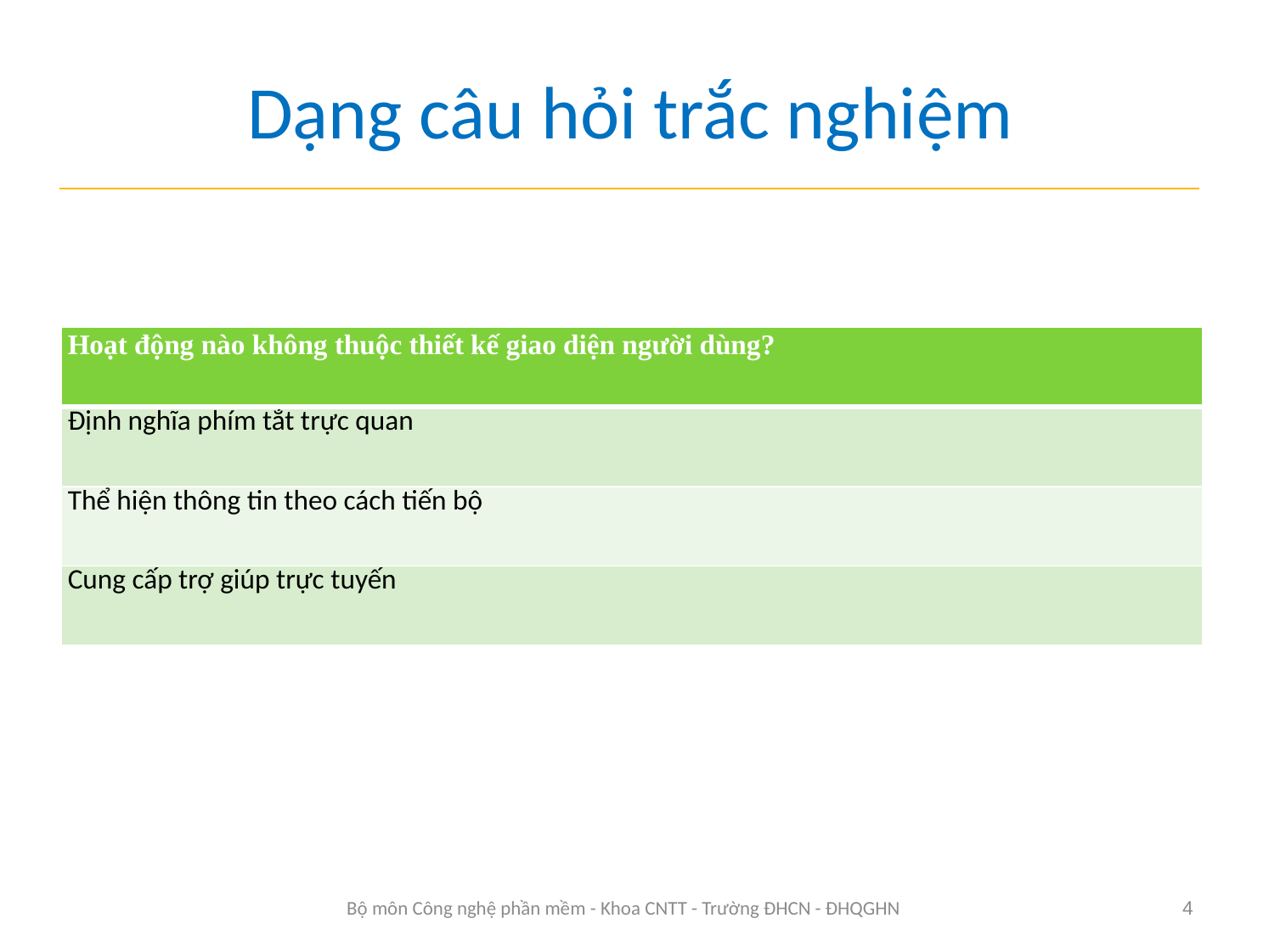

# Dạng câu hỏi trắc nghiệm
| Hoạt động nào không thuộc thiết kế giao diện người dùng? |
| --- |
| Định nghĩa phím tắt trực quan |
| Thể hiện thông tin theo cách tiến bộ |
| Cung cấp trợ giúp trực tuyến |
Bộ môn Công nghệ phần mềm - Khoa CNTT - Trường ĐHCN - ĐHQGHN
4